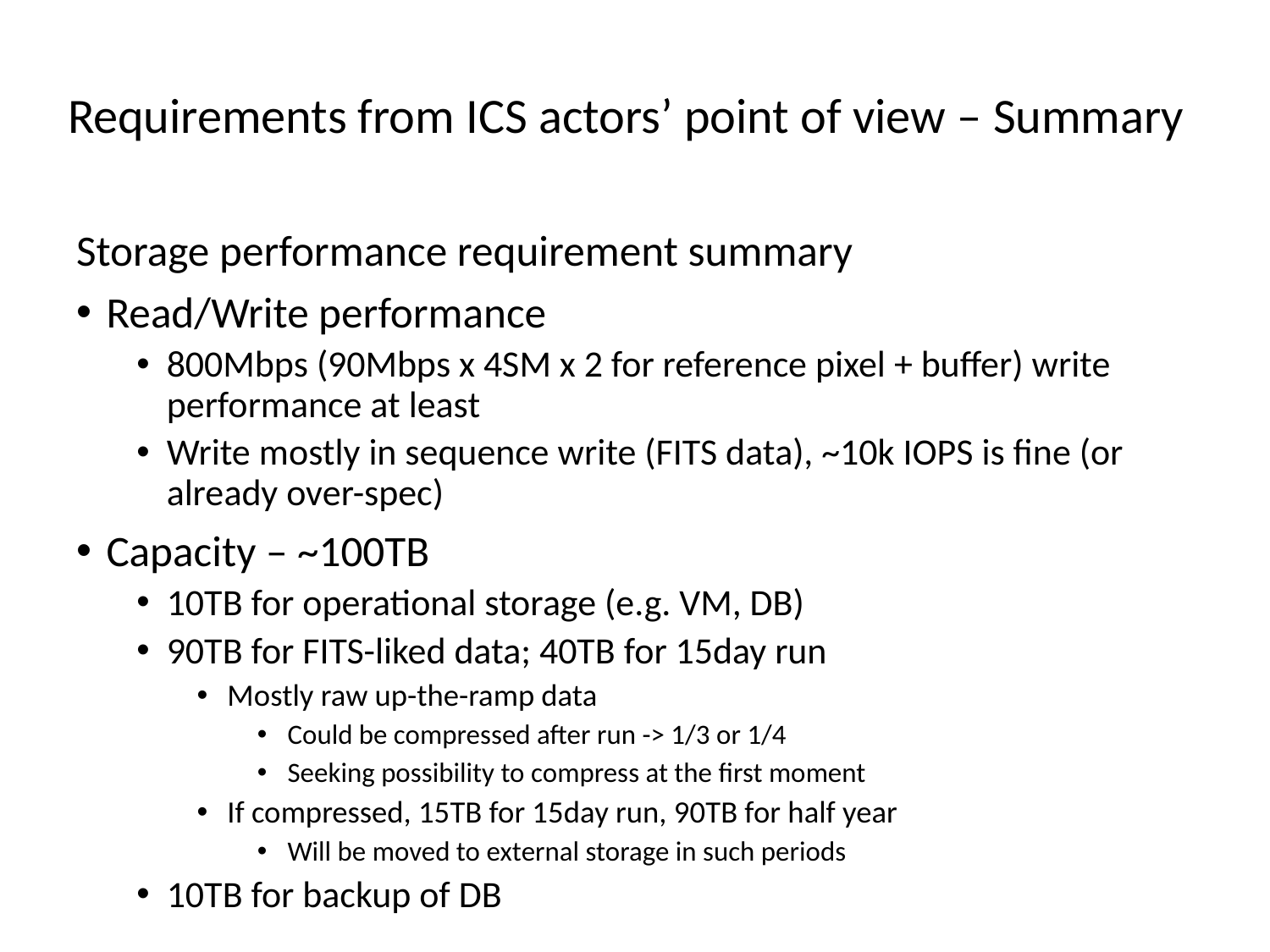

# Requirements from ICS actors’ point of view – Summary
Storage performance requirement summary
Read/Write performance
800Mbps (90Mbps x 4SM x 2 for reference pixel + buffer) write performance at least
Write mostly in sequence write (FITS data), ~10k IOPS is fine (or already over-spec)
Capacity – ~100TB
10TB for operational storage (e.g. VM, DB)
90TB for FITS-liked data; 40TB for 15day run
Mostly raw up-the-ramp data
Could be compressed after run -> 1/3 or 1/4
Seeking possibility to compress at the first moment
If compressed, 15TB for 15day run, 90TB for half year
Will be moved to external storage in such periods
10TB for backup of DB